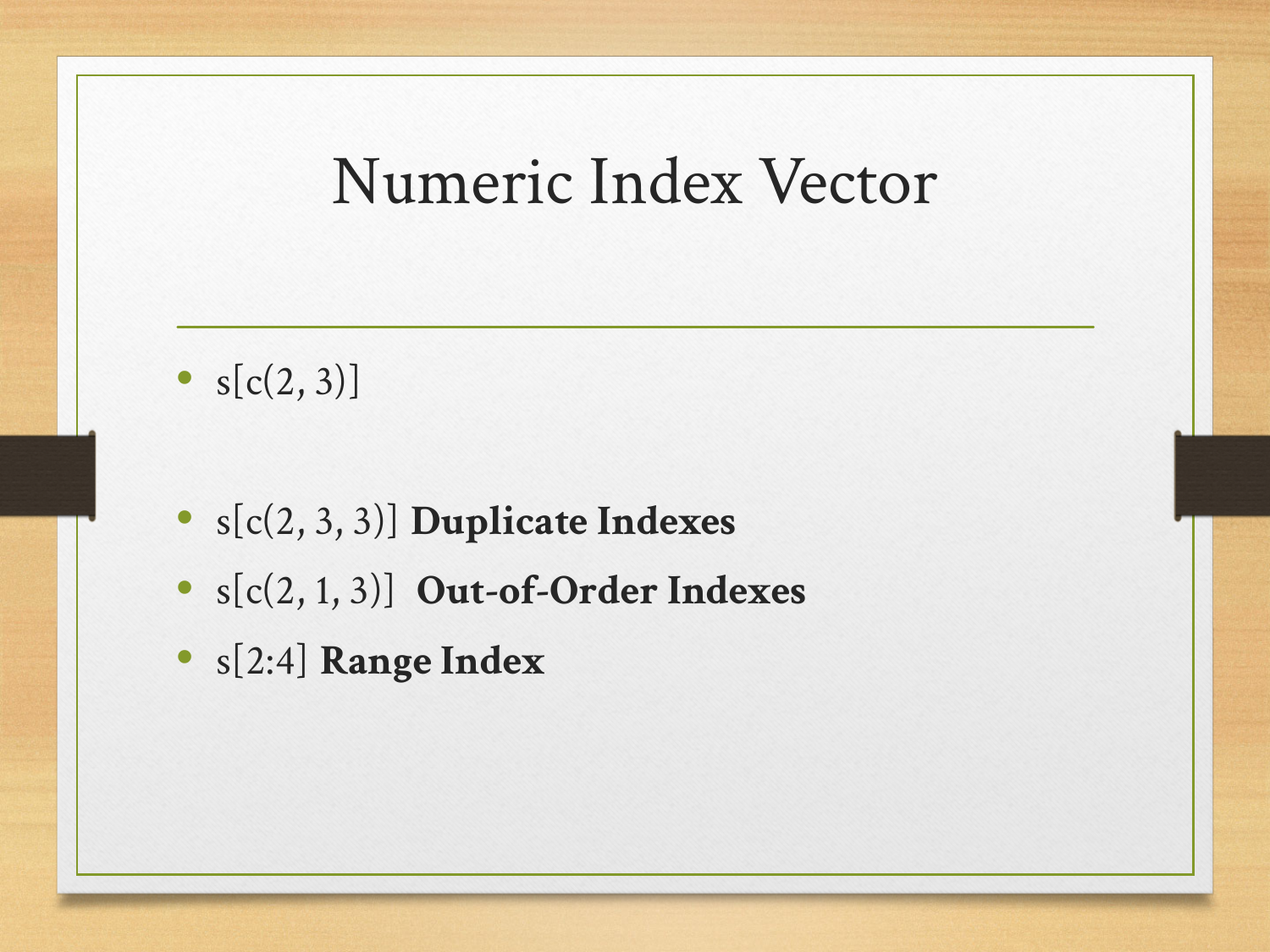

# Numeric Index Vector
s[c(2, 3)]

s[c(2, 3, 3)] Duplicate Indexes
s[c(2, 1, 3)]  Out-of-Order Indexes
s[2:4] Range Index